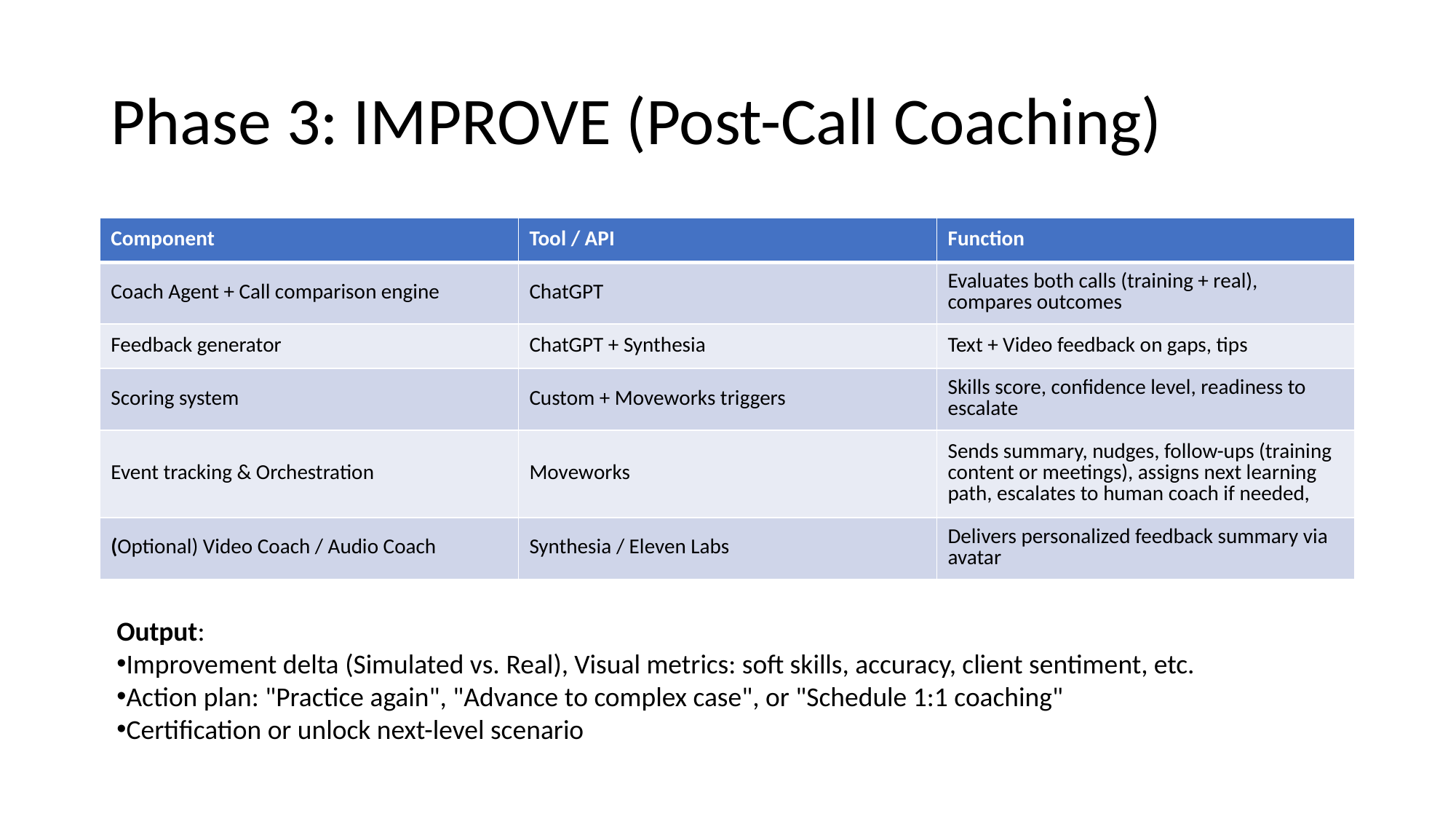

# Phase 3: IMPROVE (Post-Call Coaching)
| Component | Tool / API | Function |
| --- | --- | --- |
| Coach Agent + Call comparison engine | ChatGPT | Evaluates both calls (training + real), compares outcomes |
| Feedback generator | ChatGPT + Synthesia | Text + Video feedback on gaps, tips |
| Scoring system | Custom + Moveworks triggers | Skills score, confidence level, readiness to escalate |
| Event tracking & Orchestration | Moveworks | Sends summary, nudges, follow-ups (training content or meetings), assigns next learning path, escalates to human coach if needed, |
| (Optional) Video Coach / Audio Coach | Synthesia / Eleven Labs | Delivers personalized feedback summary via avatar |
Output:
Improvement delta (Simulated vs. Real), Visual metrics: soft skills, accuracy, client sentiment, etc.
Action plan: "Practice again", "Advance to complex case", or "Schedule 1:1 coaching"
Certification or unlock next-level scenario